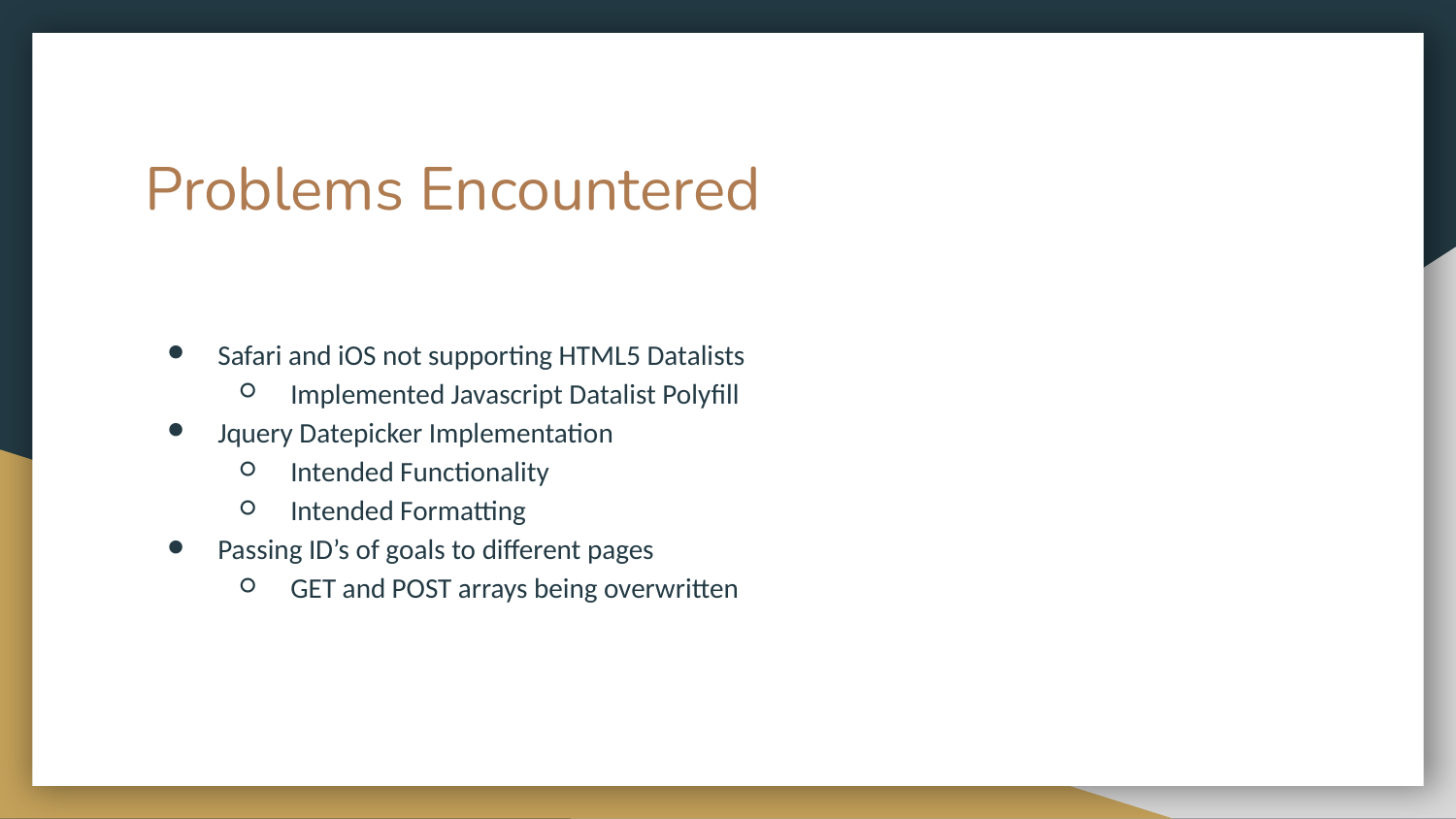

# Problems Encountered
Safari and iOS not supporting HTML5 Datalists
Implemented Javascript Datalist Polyfill
Jquery Datepicker Implementation
Intended Functionality
Intended Formatting
Passing ID’s of goals to different pages
GET and POST arrays being overwritten